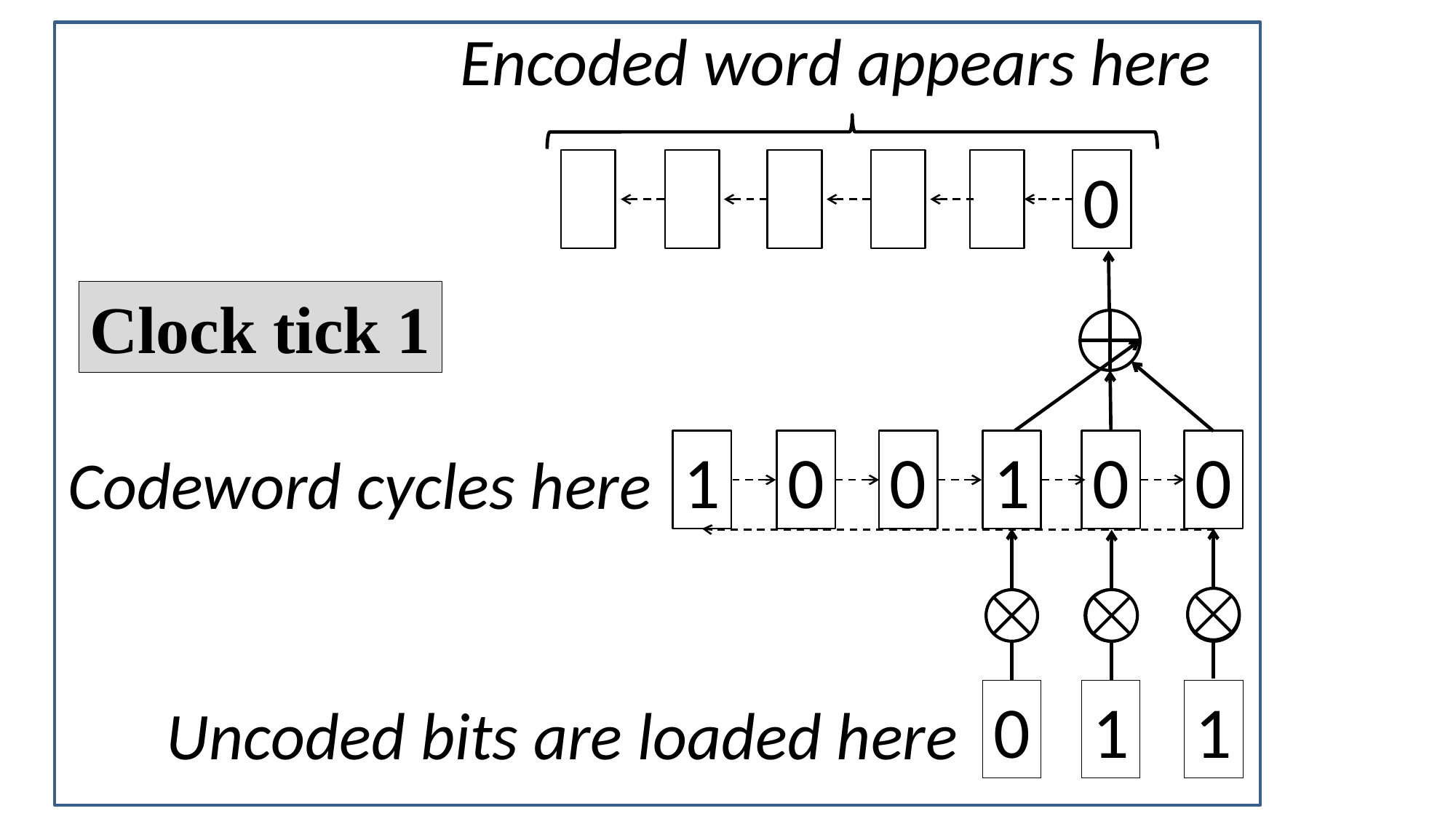

Encoded word appears here

0
Clock tick 1

1
0
0
1
0
0
Codeword cycles here

0
1
1
Uncoded bits are loaded here